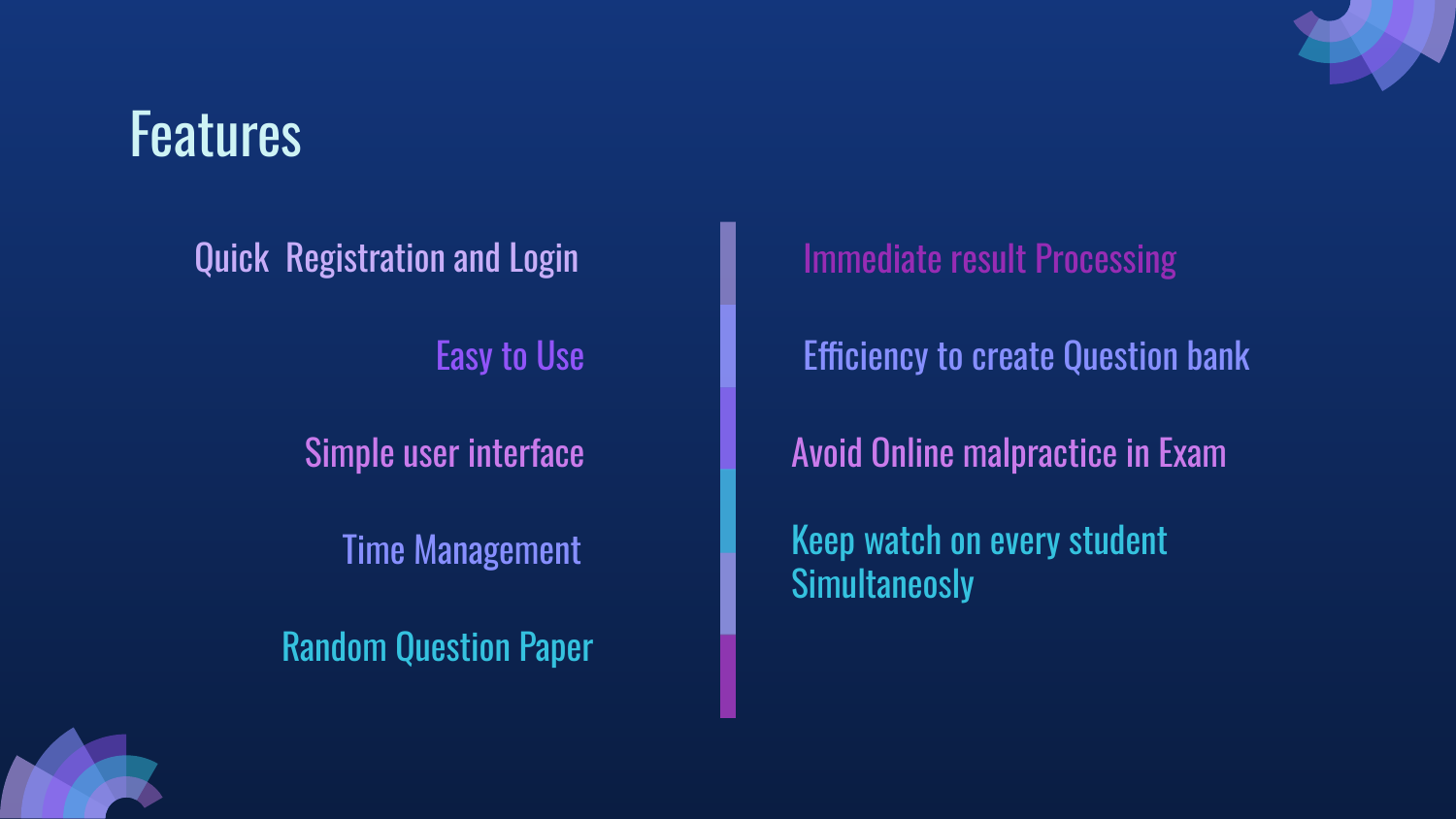

# Features
Quick  Registration and Login
Immediate result Processing
Easy to Use
Efficiency to create Question bank
Simple user interface
Avoid Online malpractice in Exam
Time Management
Keep watch on every student Simultaneosly
Random Question Paper